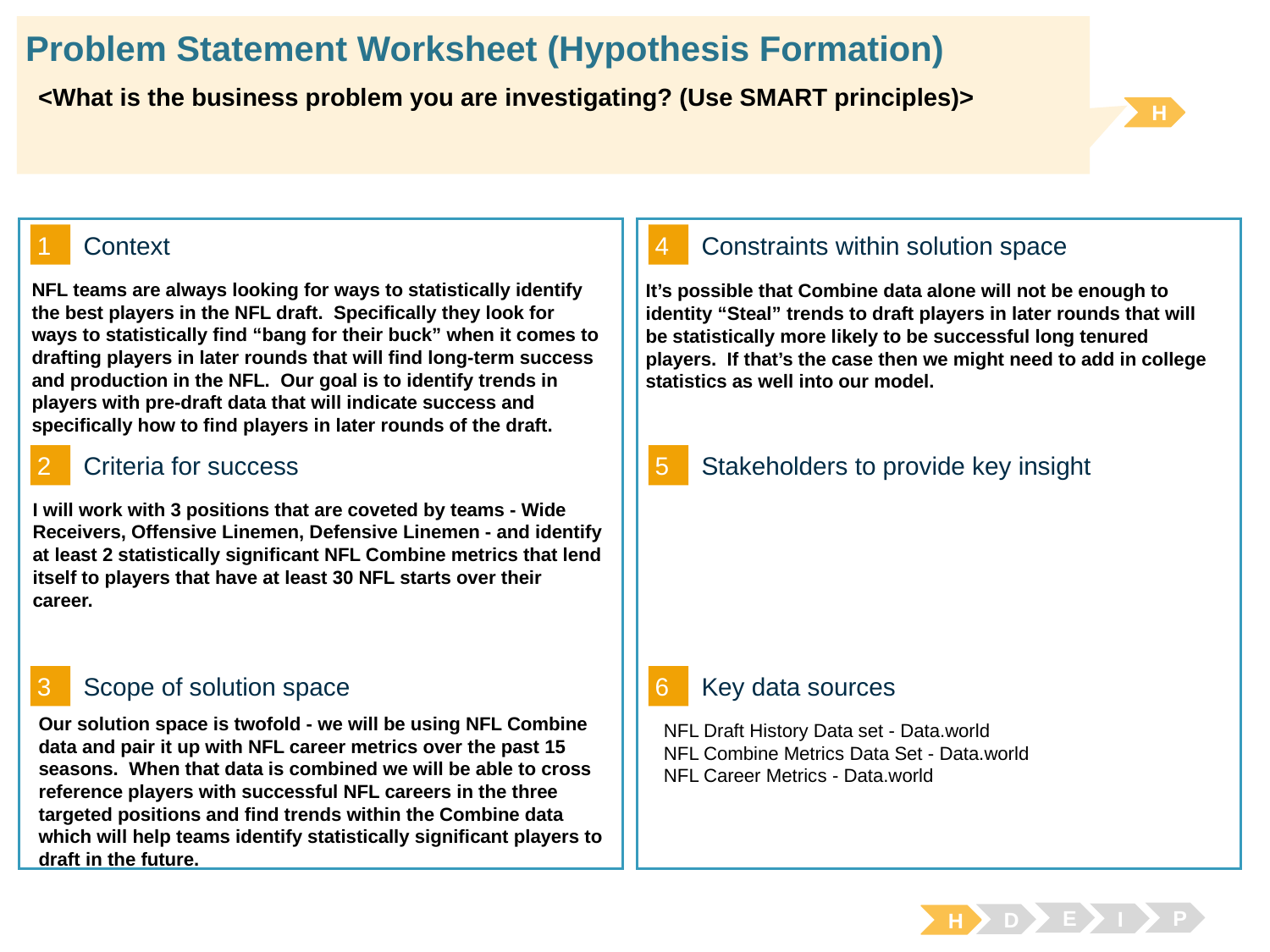

# Problem Statement Worksheet (Hypothesis Formation)
<What is the business problem you are investigating? (Use SMART principles)>
H

1
4
Context
Constraints within solution space
NFL teams are always looking for ways to statistically identify the best players in the NFL draft.  Specifically they look for ways to statistically find “bang for their buck” when it comes to drafting players in later rounds that will find long-term success and production in the NFL.  Our goal is to identify trends in players with pre-draft data that will indicate success and specifically how to find players in later rounds of the draft.
It’s possible that Combine data alone will not be enough to identity “Steal” trends to draft players in later rounds that will be statistically more likely to be successful long tenured players.  If that’s the case then we might need to add in college statistics as well into our model.
2
5
Criteria for success
Stakeholders to provide key insight
I will work with 3 positions that are coveted by teams - Wide Receivers, Offensive Linemen, Defensive Linemen - and identify at least 2 statistically significant NFL Combine metrics that lend itself to players that have at least 30 NFL starts over their career.

3
6
Key data sources
Scope of solution space
Our solution space is twofold - we will be using NFL Combine data and pair it up with NFL career metrics over the past 15 seasons.  When that data is combined we will be able to cross reference players with successful NFL careers in the three targeted positions and find trends within the Combine data which will help teams identify statistically significant players to draft in the future.
NFL Draft History Data set - Data.world
NFL Combine Metrics Data Set - Data.world
NFL Career Metrics - Data.world
E
P
I
D
H